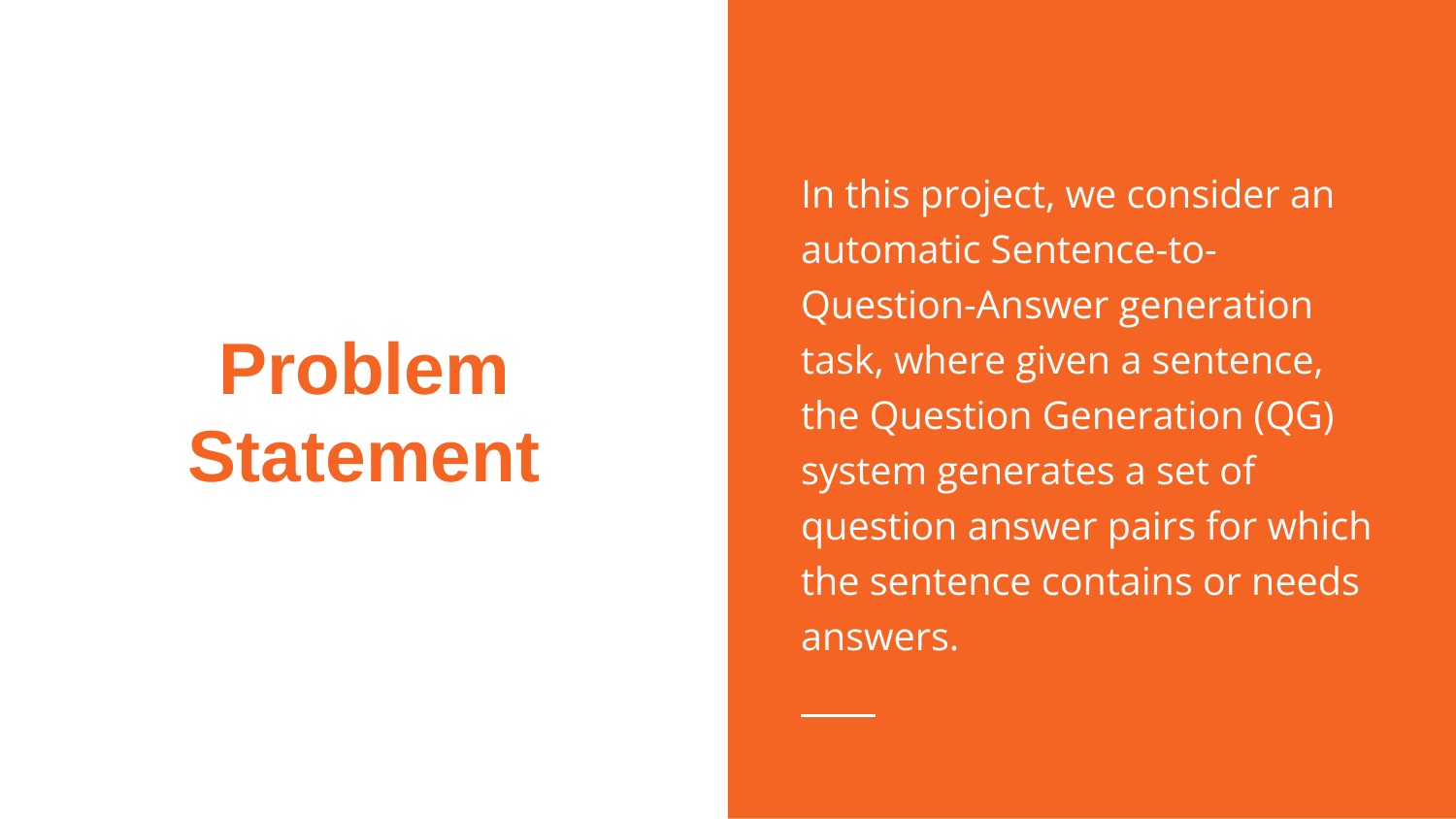

In this project, we consider an automatic Sentence-to-Question-Answer generation task, where given a sentence, the Question Generation (QG) system generates a set of question answer pairs for which the sentence contains or needs answers.
# Problem Statement